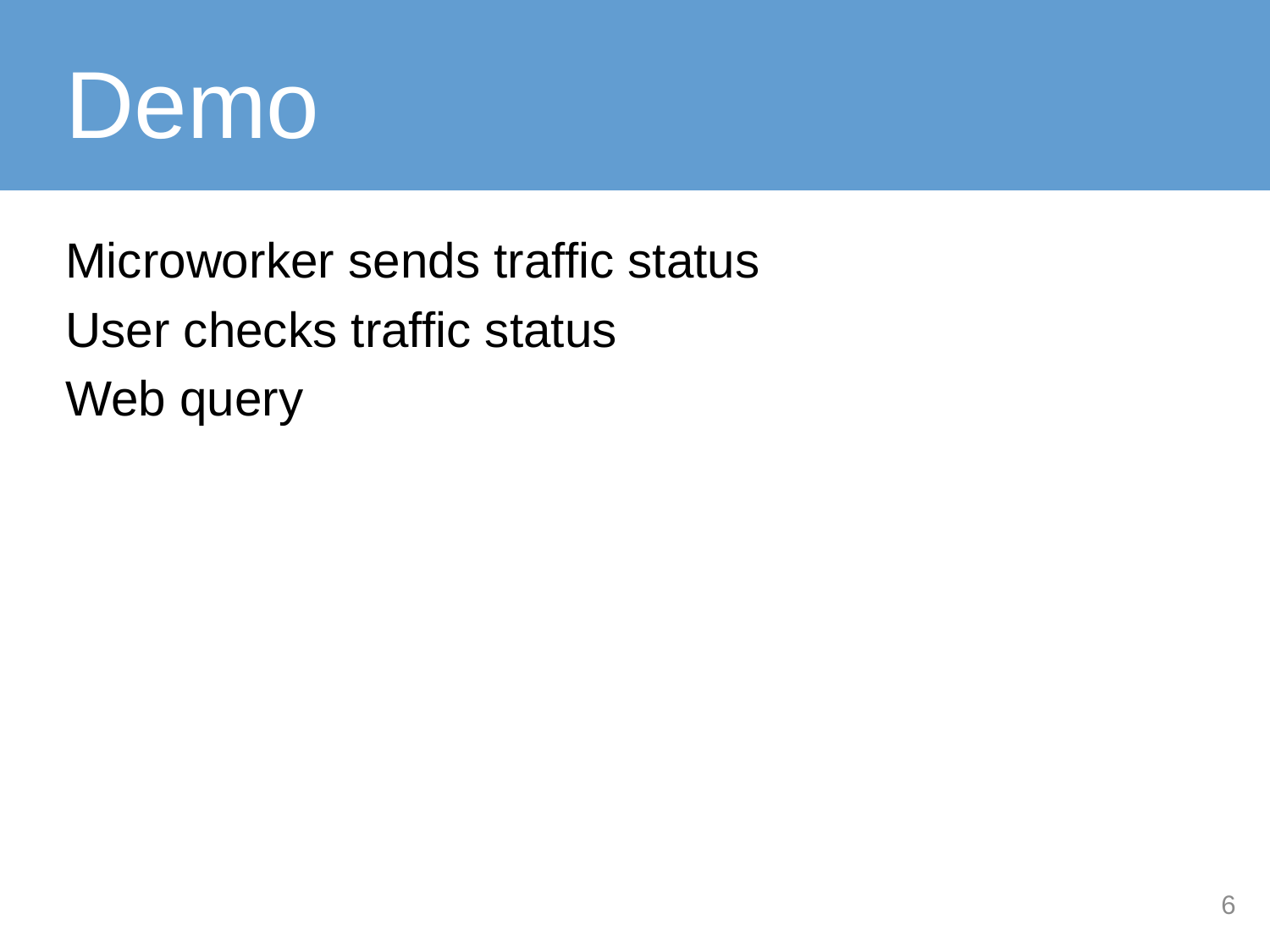

# Demo
Microworker sends traffic status
User checks traffic status
Web query
6